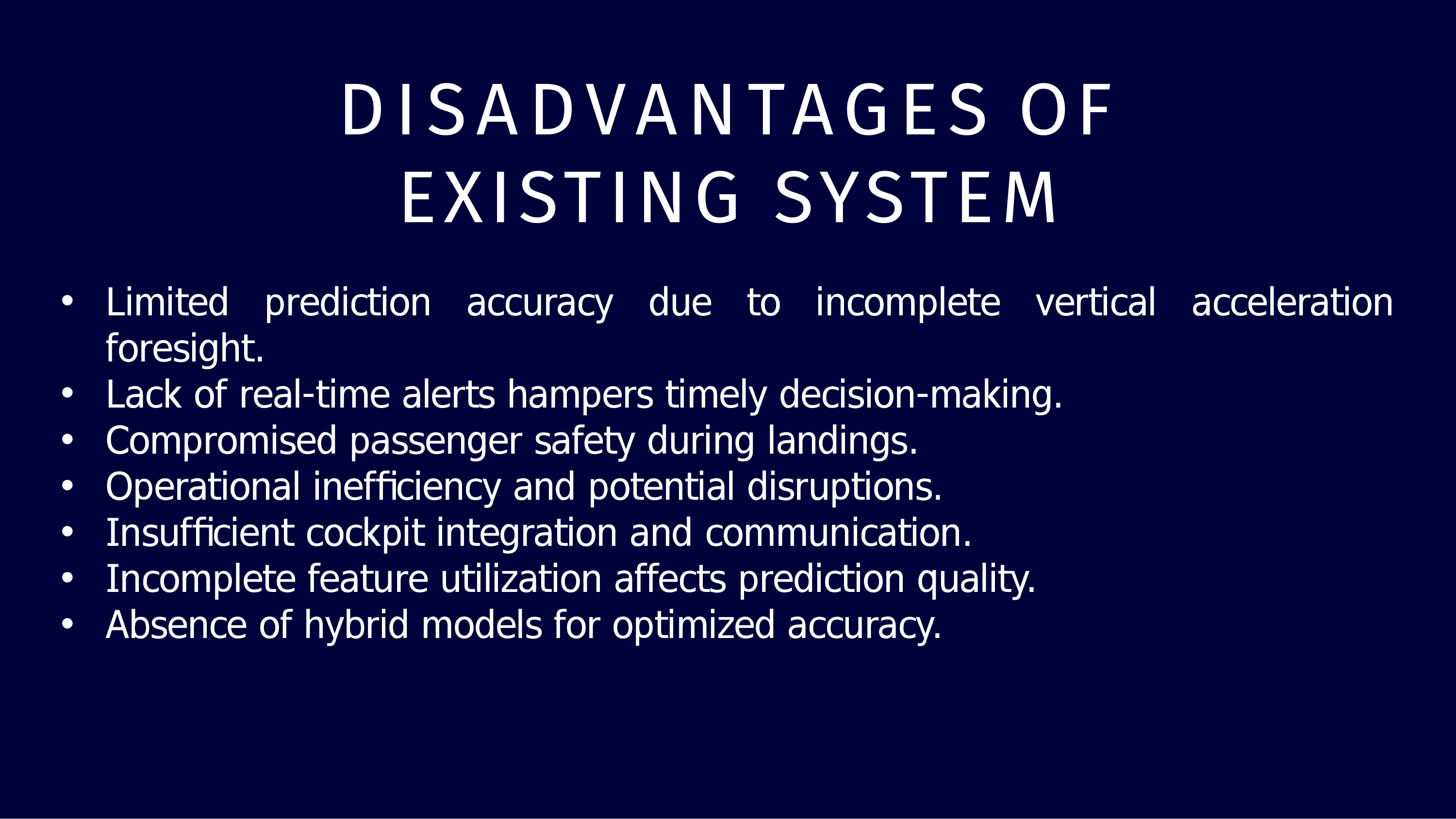

# DISADVANTAGES OF EXISTING SYSTEM
Limited prediction accuracy due to incomplete vertical acceleration foresight.
Lack of real-time alerts hampers timely decision-making.
Compromised passenger safety during landings.
Operational inefficiency and potential disruptions.
Insufficient cockpit integration and communication.
Incomplete feature utilization affects prediction quality.
Absence of hybrid models for optimized accuracy.